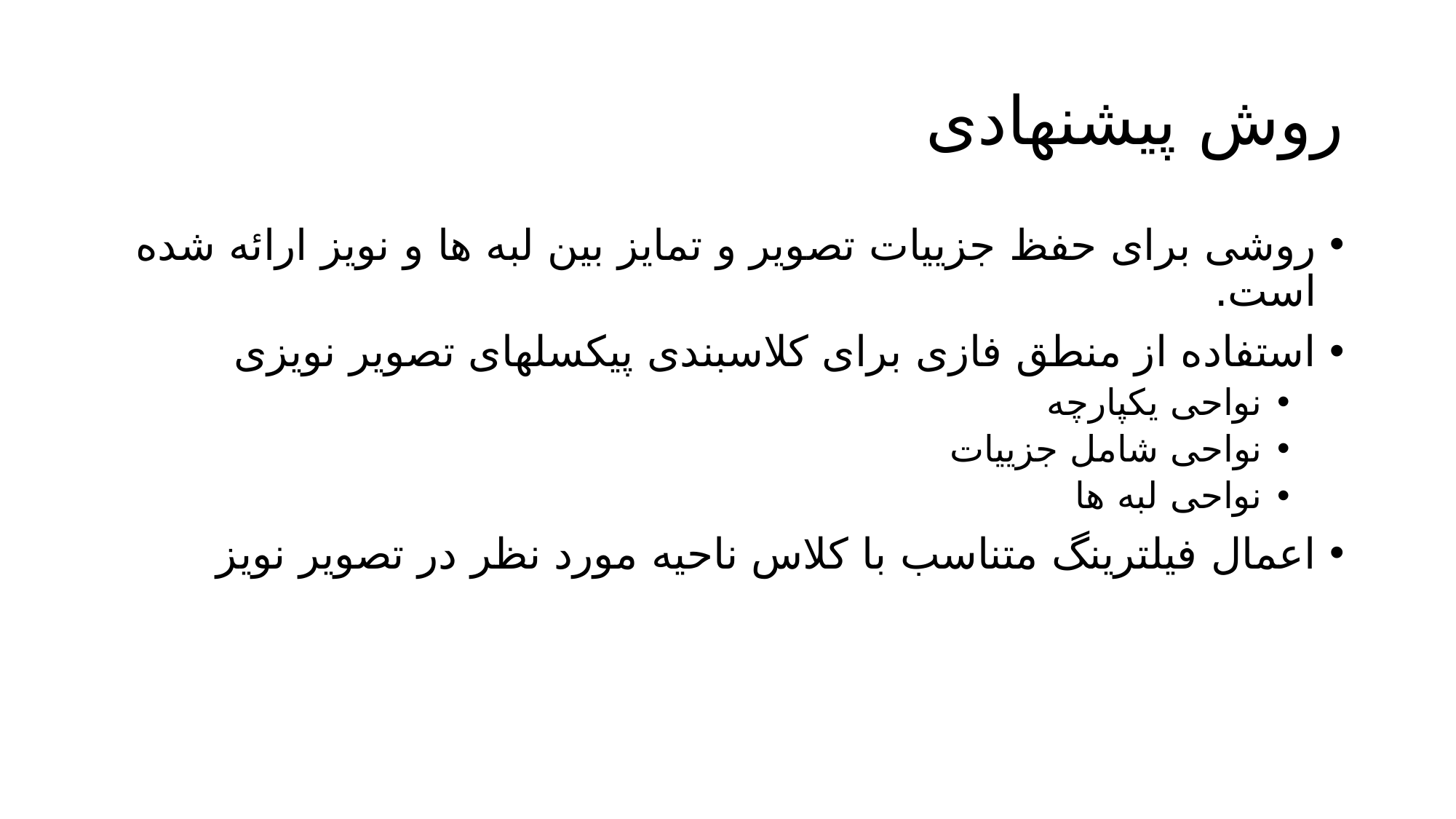

# روش پیشنهادی
روشی برای حفظ جزییات تصویر و تمایز بین لبه ها و نویز ارائه شده است.
استفاده از منطق فازی برای کلاسبندی پیکسلهای تصویر نویزی
نواحی یکپارچه
نواحی شامل جزییات
نواحی لبه ها
اعمال فیلترینگ متناسب با کلاس ناحیه مورد نظر در تصویر نویز